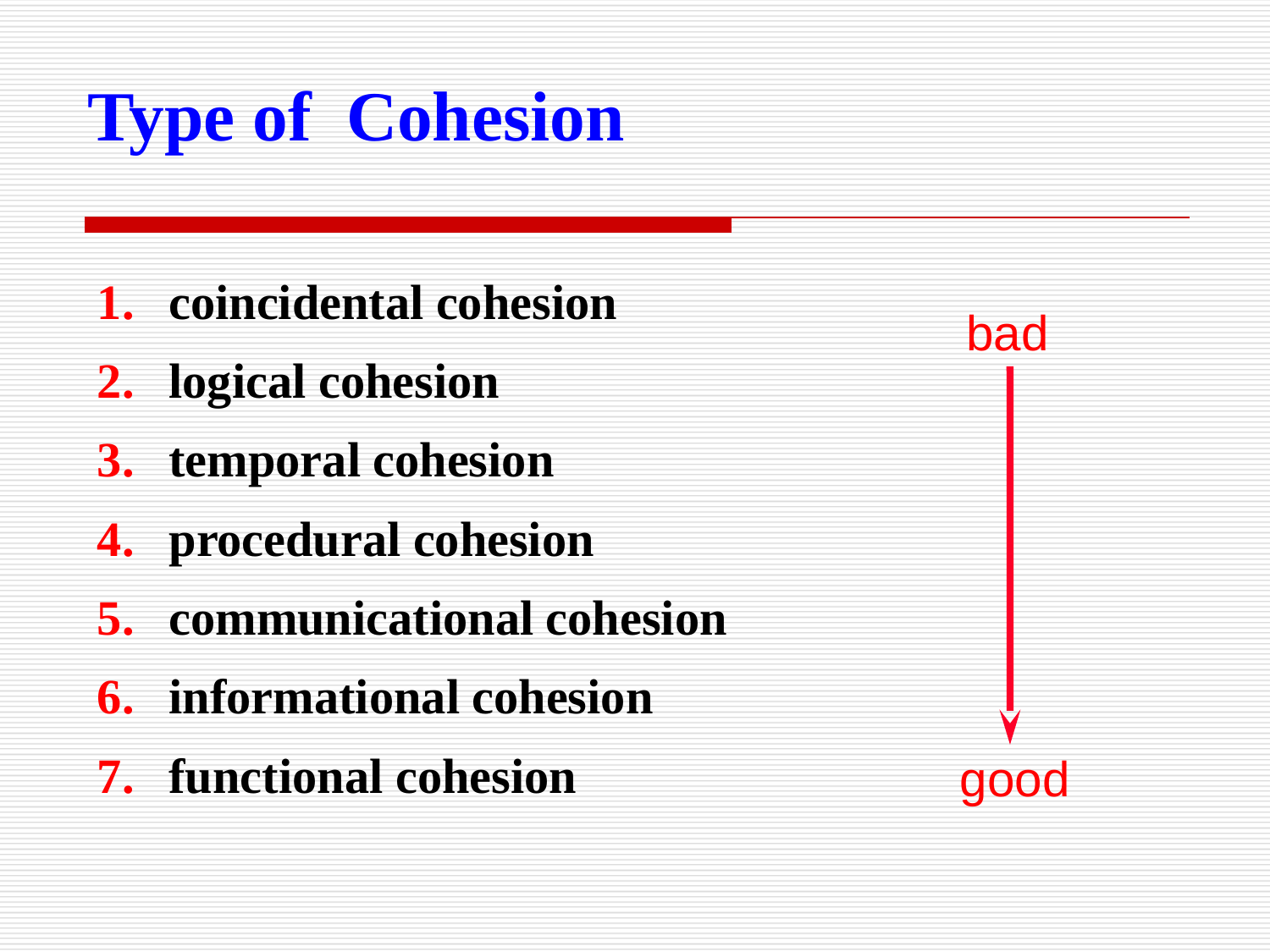

Type of  Cohesion
coincidental cohesion
logical cohesion
temporal cohesion
procedural cohesion
communicational cohesion
informational cohesion
functional cohesion
bad

good